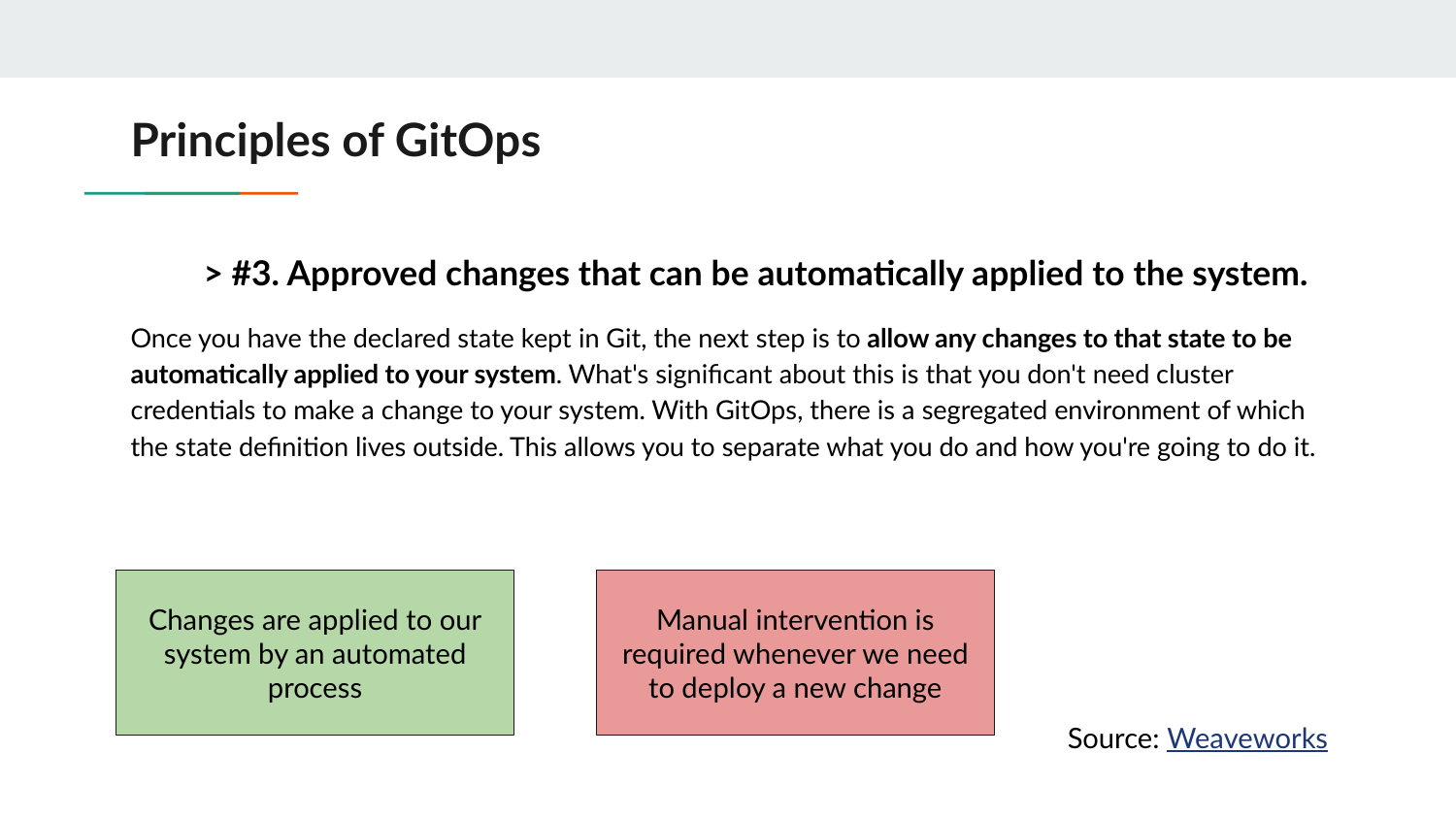

# Principles of GitOps
> #3. Approved changes that can be automatically applied to the system.
Once you have the declared state kept in Git, the next step is to allow any changes to that state to be automatically applied to your system. What's significant about this is that you don't need cluster credentials to make a change to your system. With GitOps, there is a segregated environment of which the state definition lives outside. This allows you to separate what you do and how you're going to do it.

Changes are applied to our system by an automated process
Manual intervention is required whenever we need to deploy a new change
Source: Weaveworks